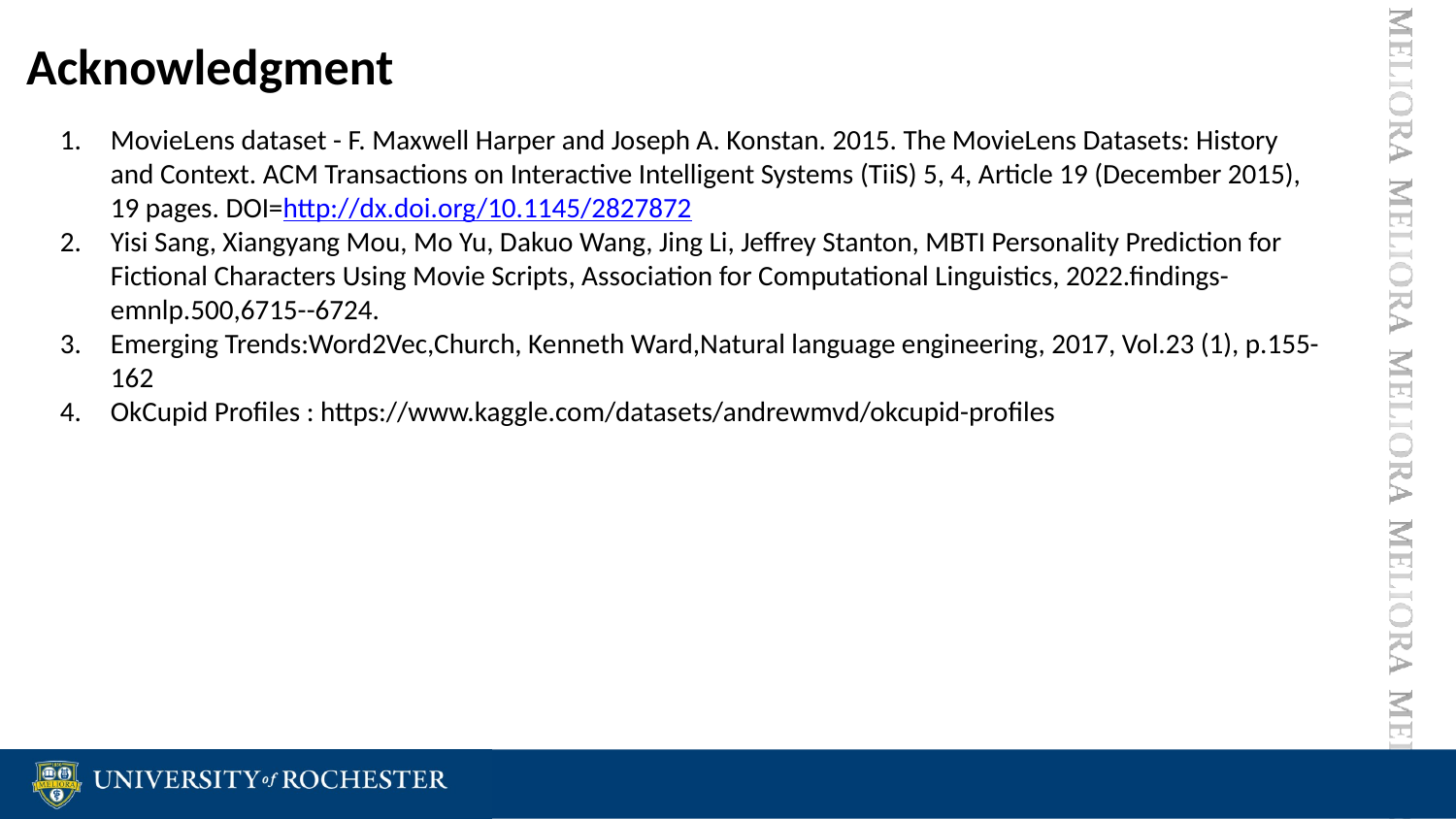

Acknowledgment
MovieLens dataset - F. Maxwell Harper and Joseph A. Konstan. 2015. The MovieLens Datasets: History
and Context. ACM Transactions on Interactive Intelligent Systems (TiiS) 5, 4, Article 19 (December 2015), 19 pages. DOI=http://dx.doi.org/10.1145/2827872
Yisi Sang, Xiangyang Mou, Mo Yu, Dakuo Wang, Jing Li, Jeffrey Stanton, MBTI Personality Prediction for Fictional Characters Using Movie Scripts, Association for Computational Linguistics, 2022.findings-emnlp.500,6715--6724.
Emerging Trends:Word2Vec,Church, Kenneth Ward,Natural language engineering, 2017, Vol.23 (1), p.155-162
OkCupid Profiles : https://www.kaggle.com/datasets/andrewmvd/okcupid-profiles